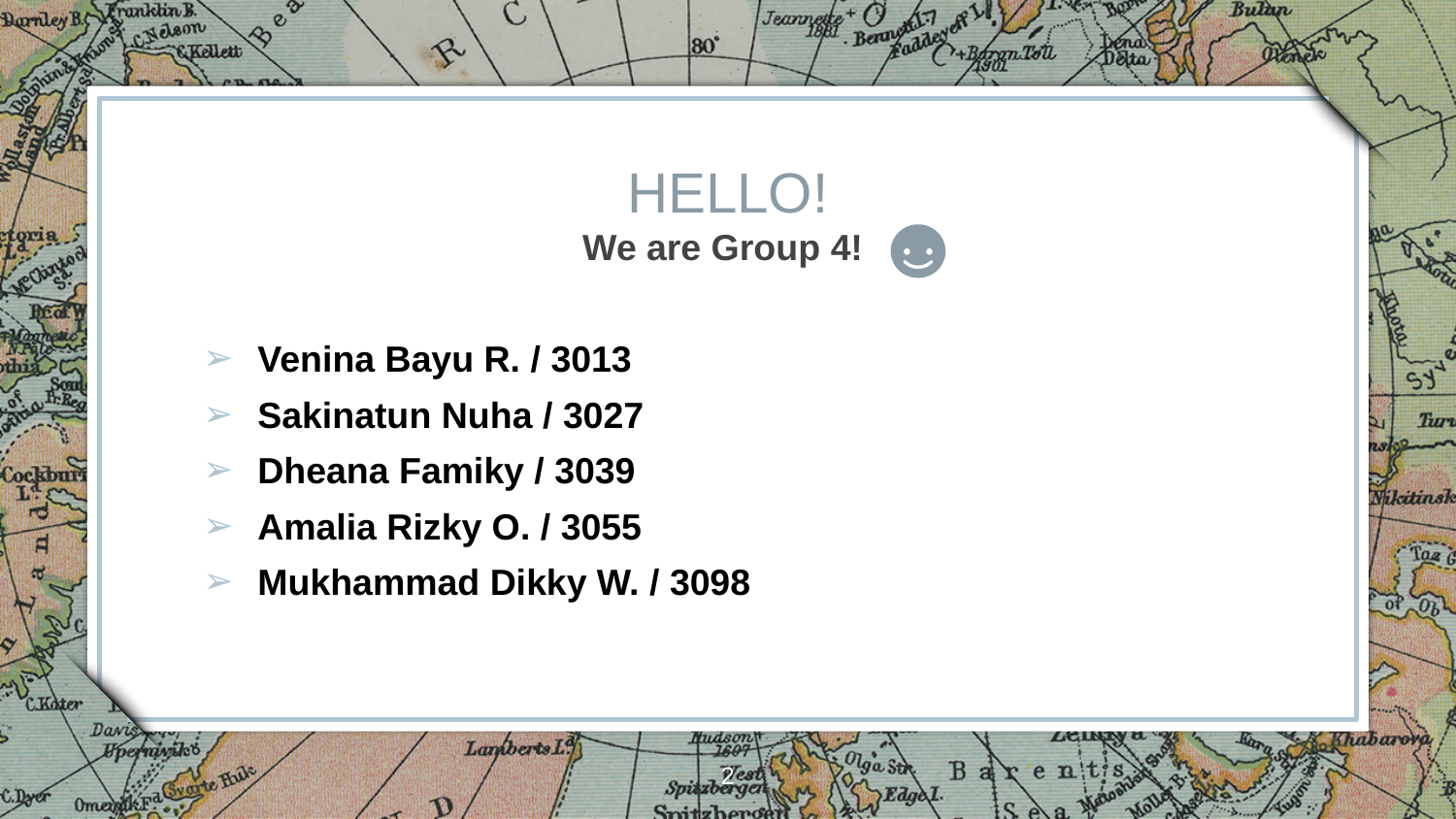

HELLO!

We are Group 4!

Venina Bayu R. / 3013
Sakinatun Nuha / 3027
Dheana Famiky / 3039
Amalia Rizky O. / 3055
Mukhammad Dikky W. / 3098
2